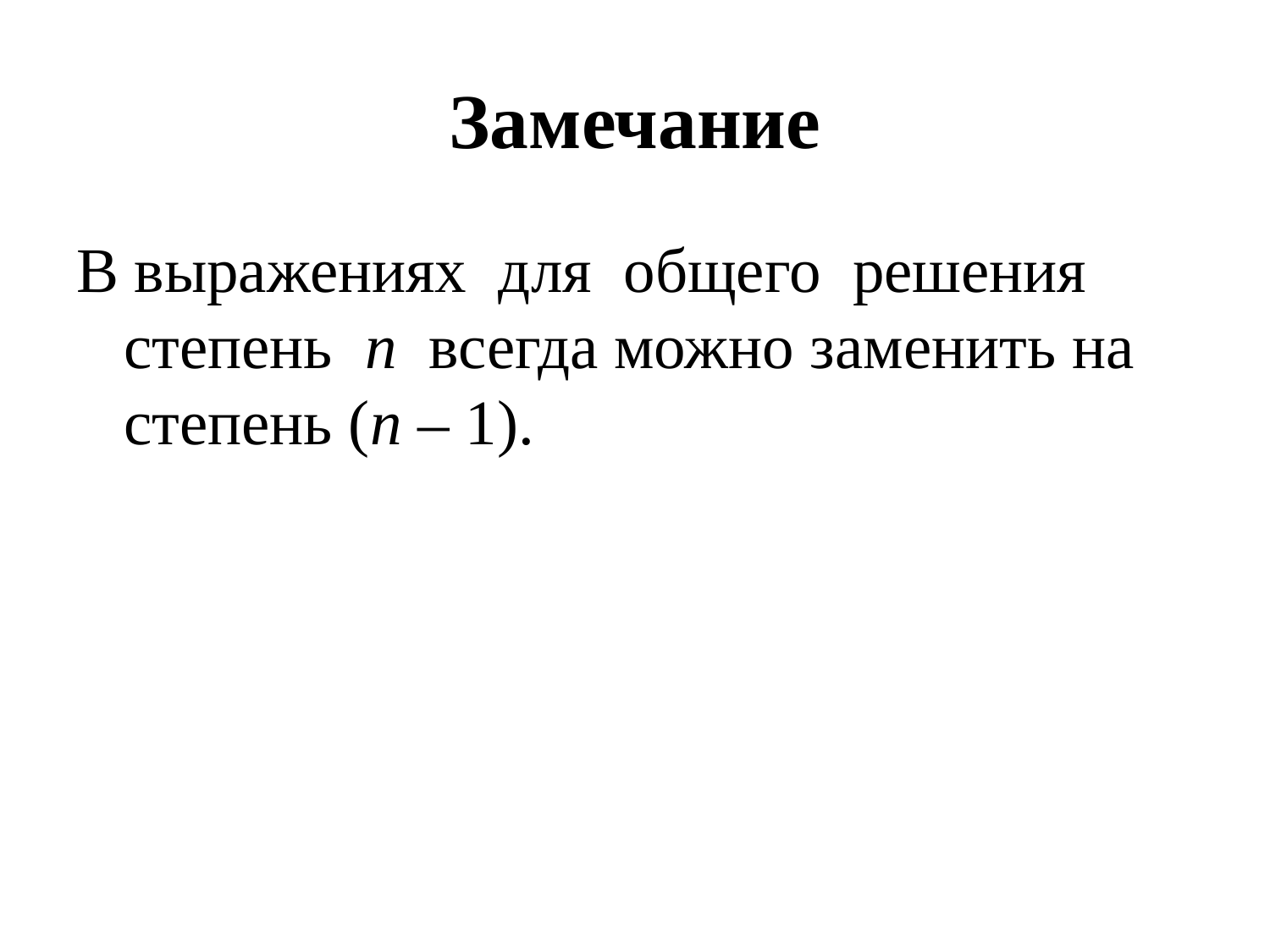

# Замечание
В выражениях  для  общего  решения  степень  n  всегда можно заменить на степень (n – 1).